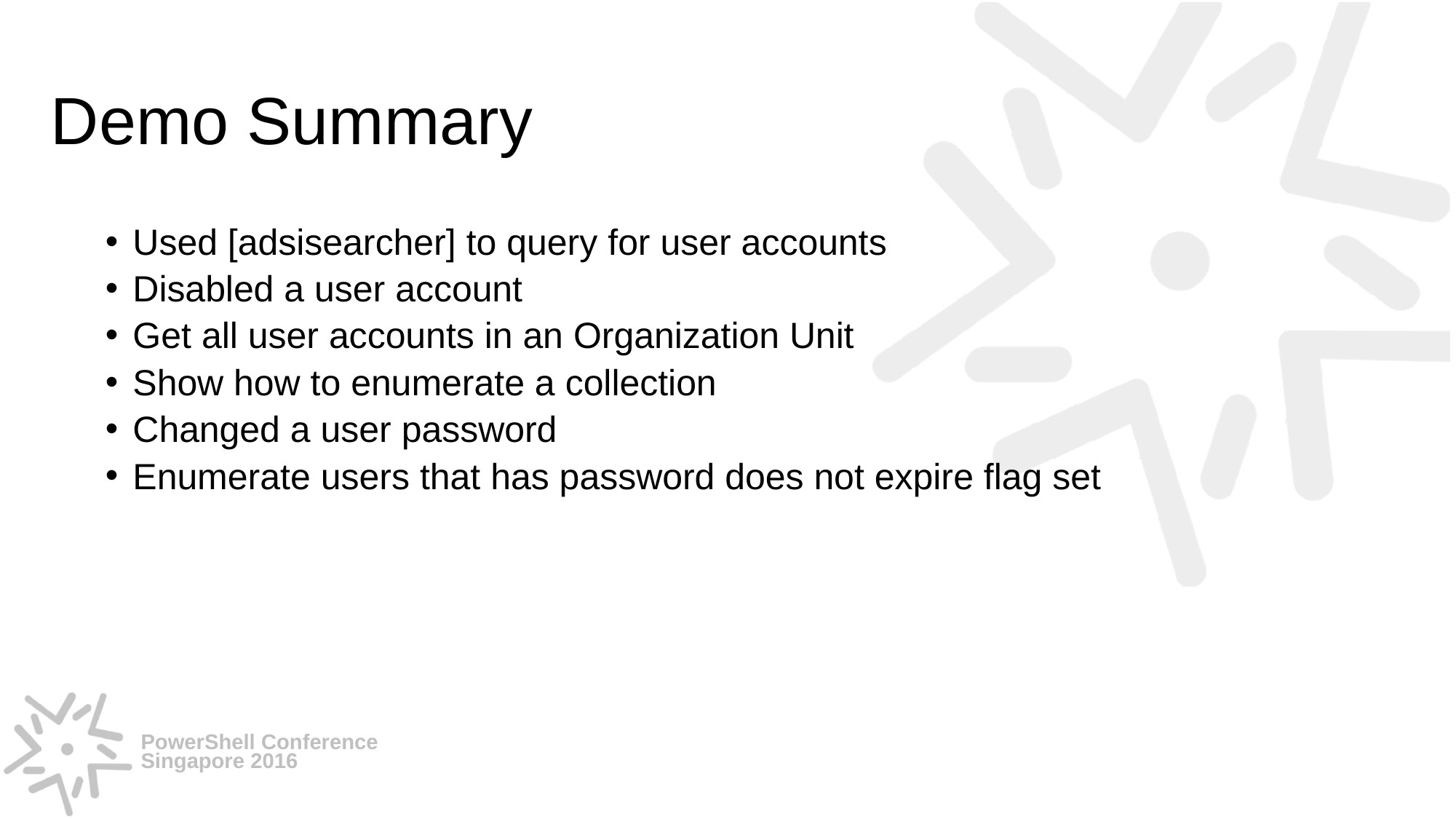

# Demo Summary
Used [adsisearcher] to query for user accounts
Disabled a user account
Get all user accounts in an Organization Unit
Show how to enumerate a collection
Changed a user password
Enumerate users that has password does not expire flag set